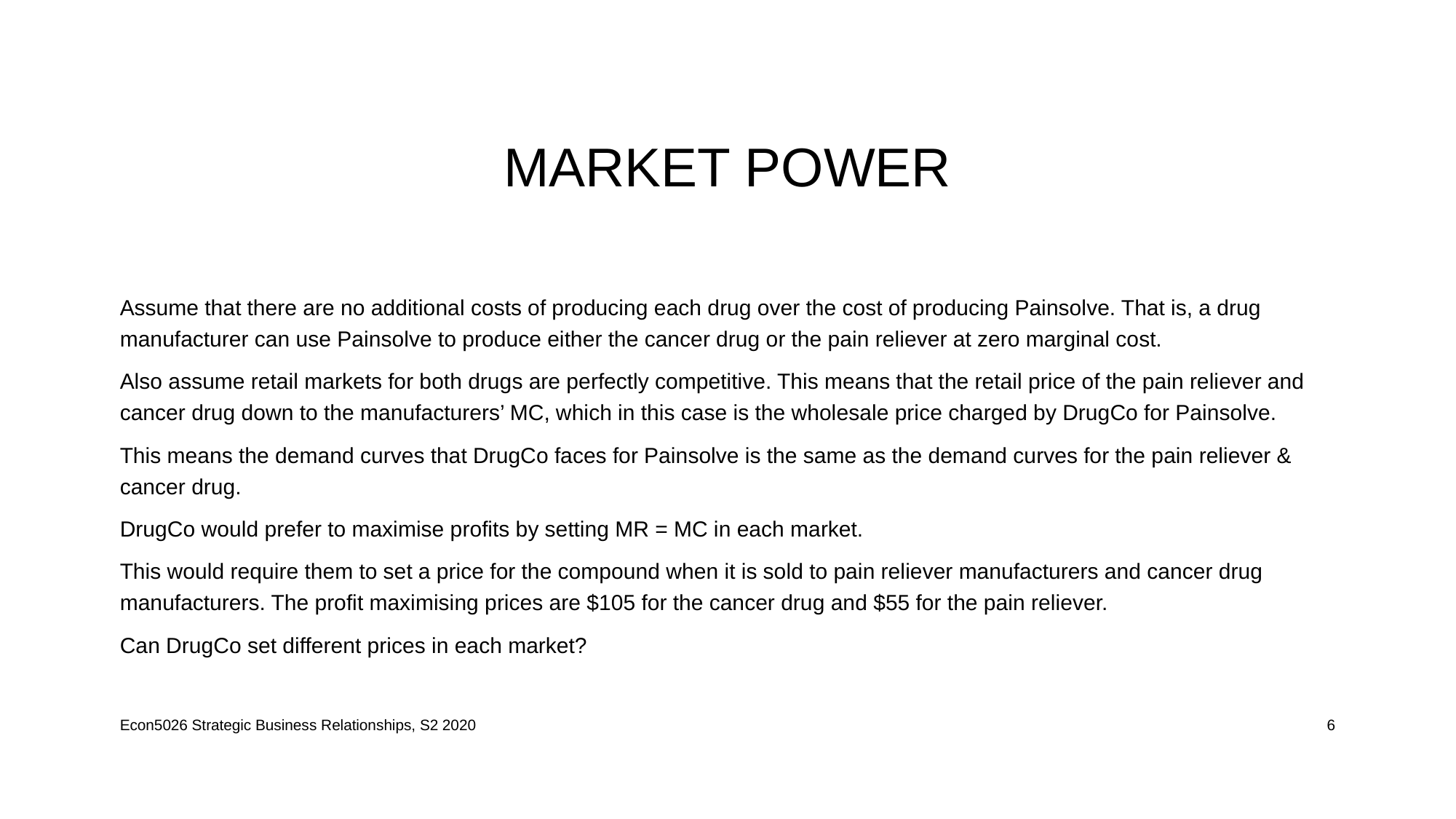

# Market Power
Assume that there are no additional costs of producing each drug over the cost of producing Painsolve. That is, a drug manufacturer can use Painsolve to produce either the cancer drug or the pain reliever at zero marginal cost.
Also assume retail markets for both drugs are perfectly competitive. This means that the retail price of the pain reliever and cancer drug down to the manufacturers’ MC, which in this case is the wholesale price charged by DrugCo for Painsolve.
This means the demand curves that DrugCo faces for Painsolve is the same as the demand curves for the pain reliever & cancer drug.
DrugCo would prefer to maximise profits by setting MR = MC in each market.
This would require them to set a price for the compound when it is sold to pain reliever manufacturers and cancer drug manufacturers. The profit maximising prices are $105 for the cancer drug and $55 for the pain reliever.
Can DrugCo set different prices in each market?

Econ5026 Strategic Business Relationships, S2 2020
6